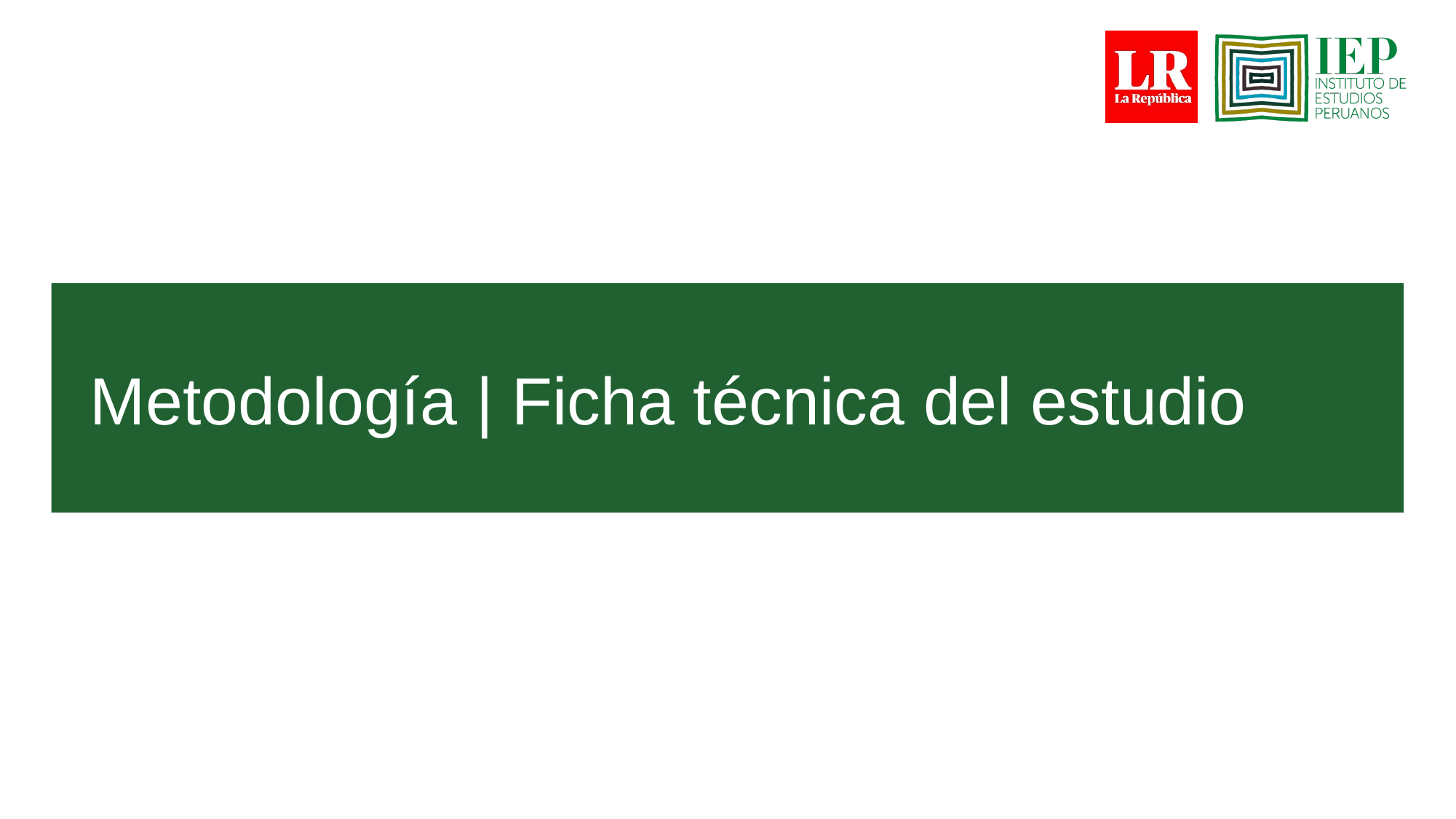

# Metodología | Ficha técnica del estudio